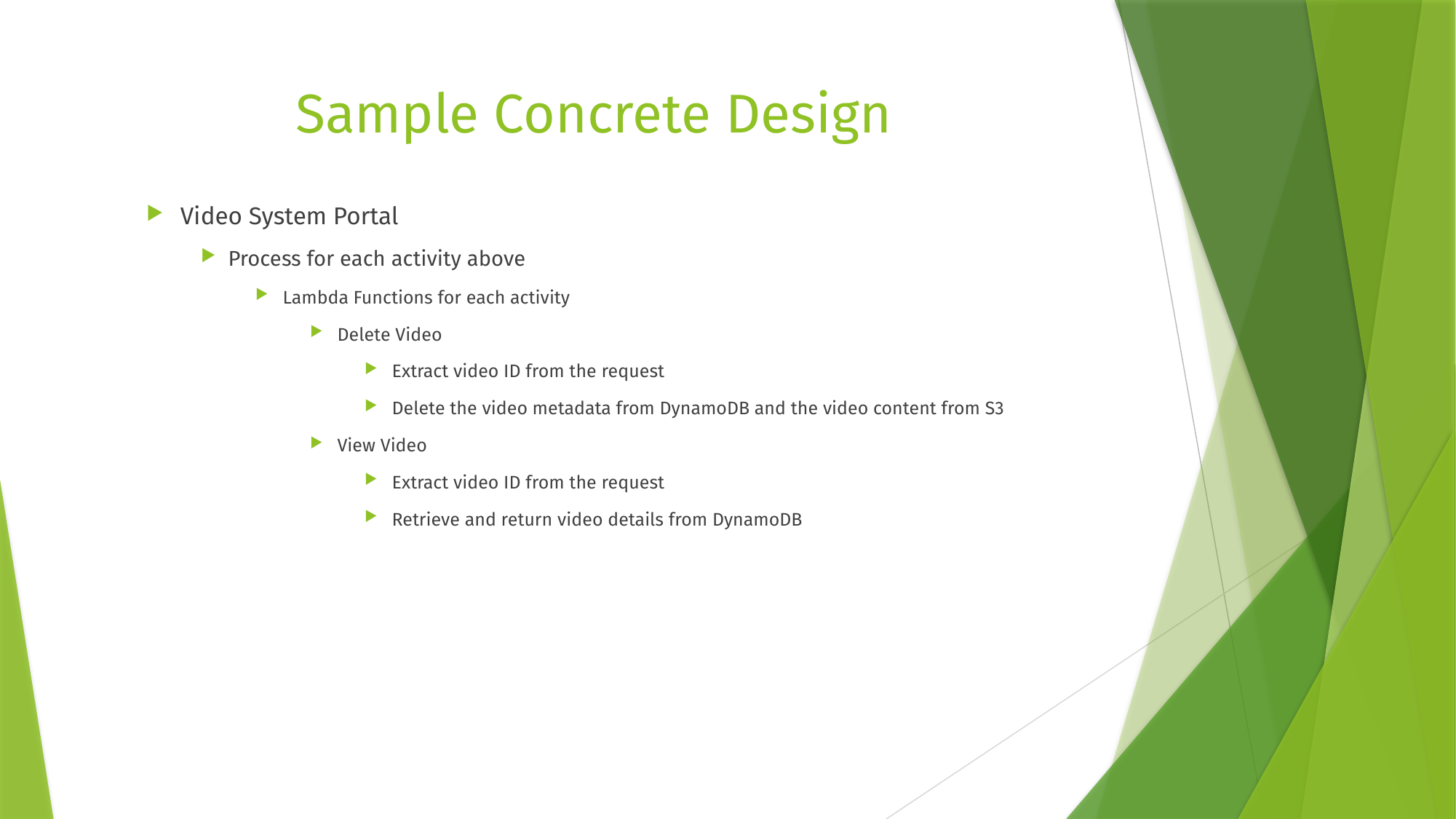

# Sample Concrete Design
Video System Portal
Process for each activity above
Lambda Functions for each activity
Delete Video
Extract video ID from the request
Delete the video metadata from DynamoDB and the video content from S3
View Video
Extract video ID from the request
Retrieve and return video details from DynamoDB